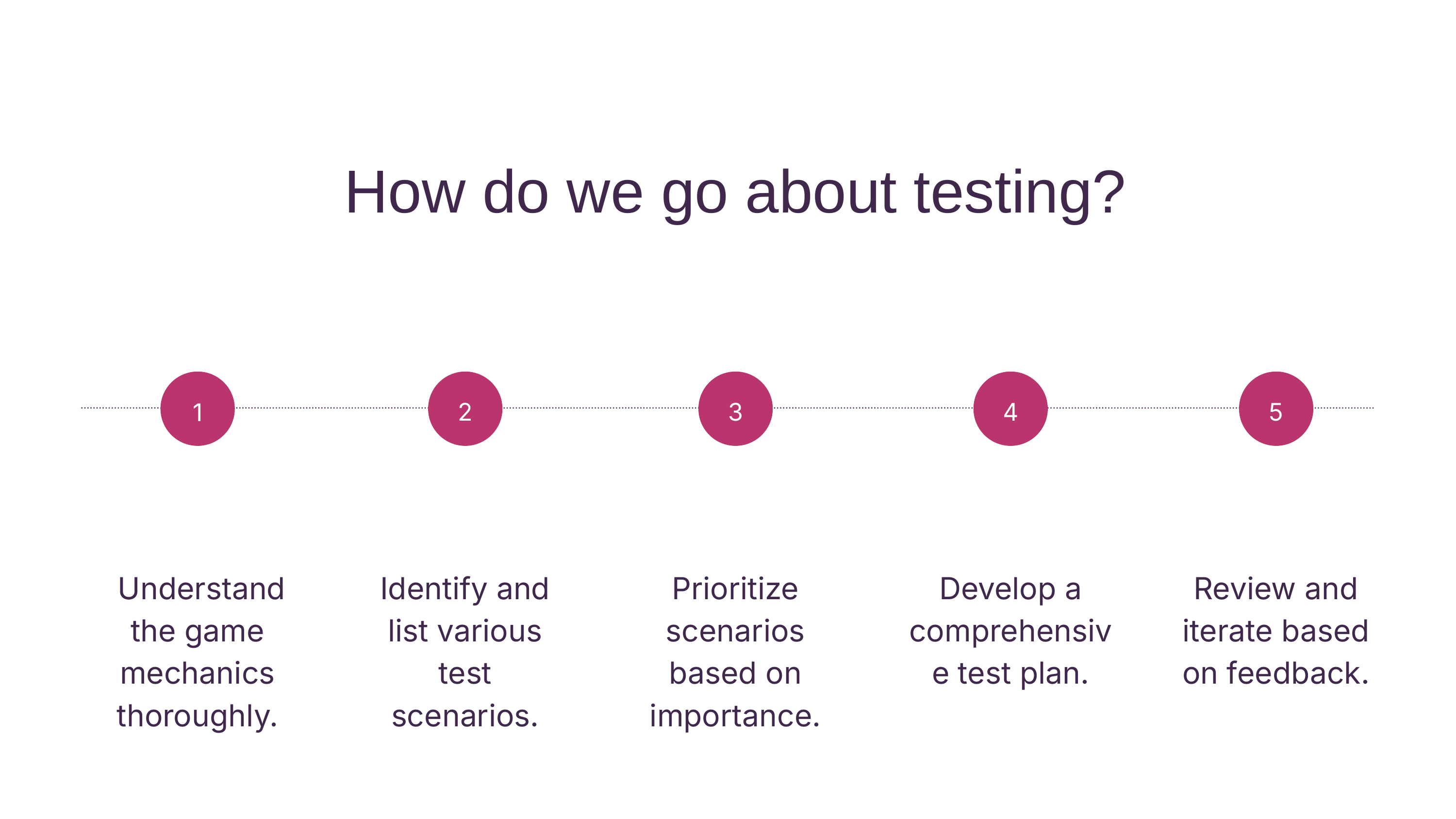

How do we go about testing?

2
3
4
5
1

 Understand the game mechanics thoroughly.
Identify and list various test scenarios.
Prioritize scenarios based on importance.
Develop a comprehensive test plan.
Review and iterate based on feedback.